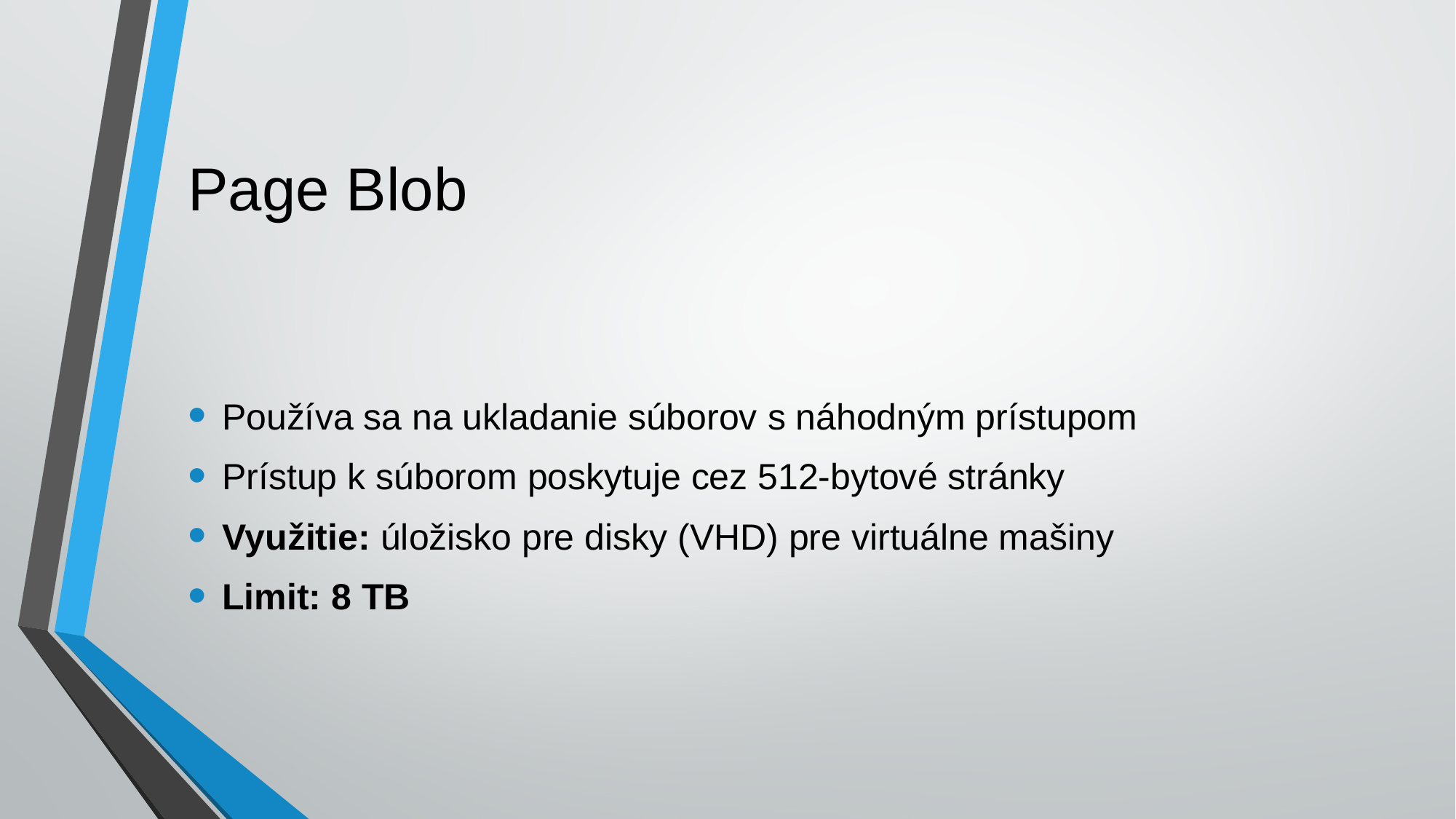

# Page Blob
Používa sa na ukladanie súborov s náhodným prístupom
Prístup k súborom poskytuje cez 512-bytové stránky
Využitie: úložisko pre disky (VHD) pre virtuálne mašiny
Limit: 8 TB